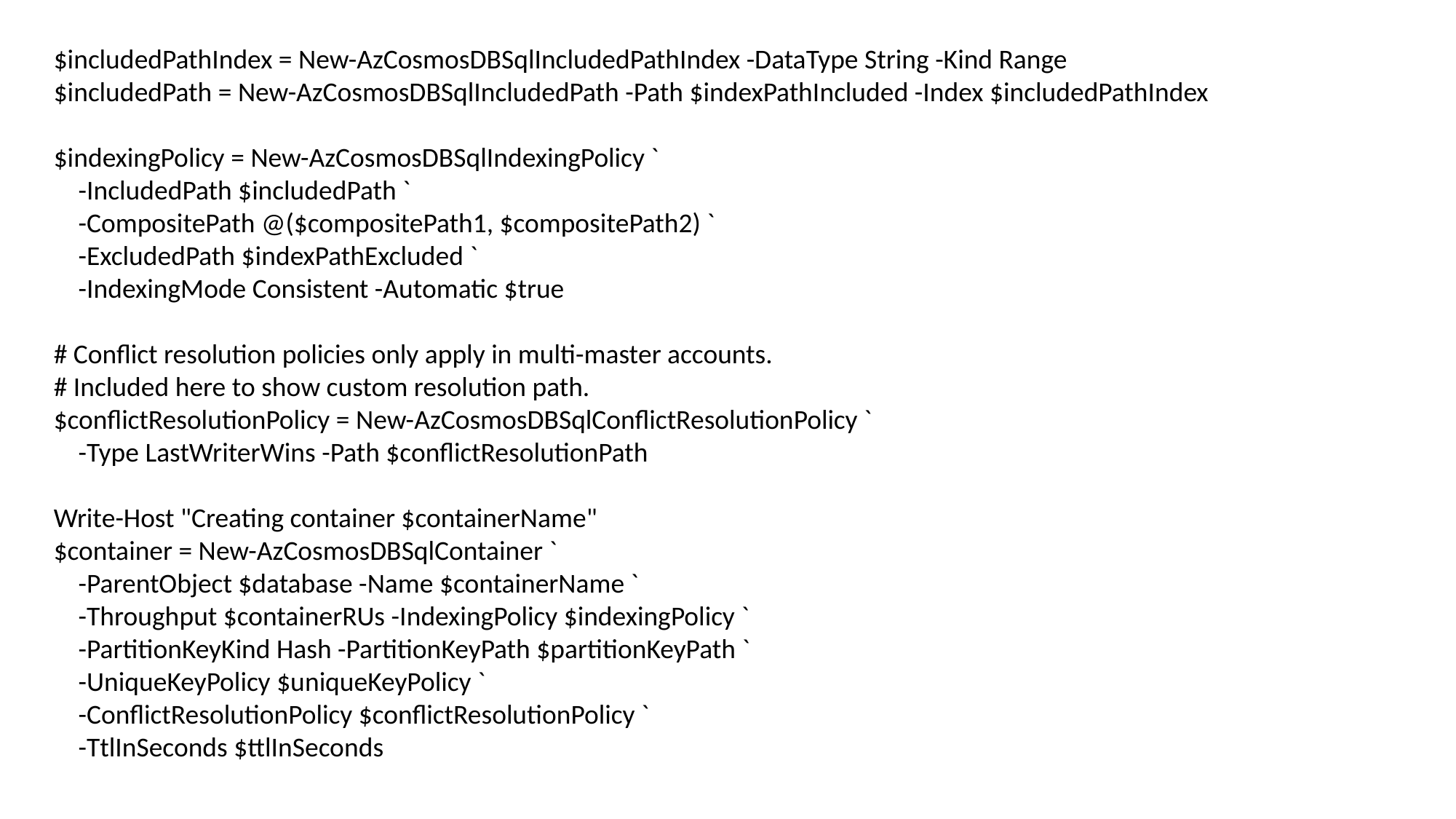

$includedPathIndex = New-AzCosmosDBSqlIncludedPathIndex -DataType String -Kind Range
$includedPath = New-AzCosmosDBSqlIncludedPath -Path $indexPathIncluded -Index $includedPathIndex

$indexingPolicy = New-AzCosmosDBSqlIndexingPolicy `
    -IncludedPath $includedPath `
    -CompositePath @($compositePath1, $compositePath2) `
    -ExcludedPath $indexPathExcluded `
    -IndexingMode Consistent -Automatic $true

# Conflict resolution policies only apply in multi-master accounts.
# Included here to show custom resolution path.
$conflictResolutionPolicy = New-AzCosmosDBSqlConflictResolutionPolicy `
    -Type LastWriterWins -Path $conflictResolutionPath

Write-Host "Creating container $containerName"
$container = New-AzCosmosDBSqlContainer `
    -ParentObject $database -Name $containerName `
    -Throughput $containerRUs -IndexingPolicy $indexingPolicy `
    -PartitionKeyKind Hash -PartitionKeyPath $partitionKeyPath `
    -UniqueKeyPolicy $uniqueKeyPolicy `
    -ConflictResolutionPolicy $conflictResolutionPolicy `
    -TtlInSeconds $ttlInSeconds